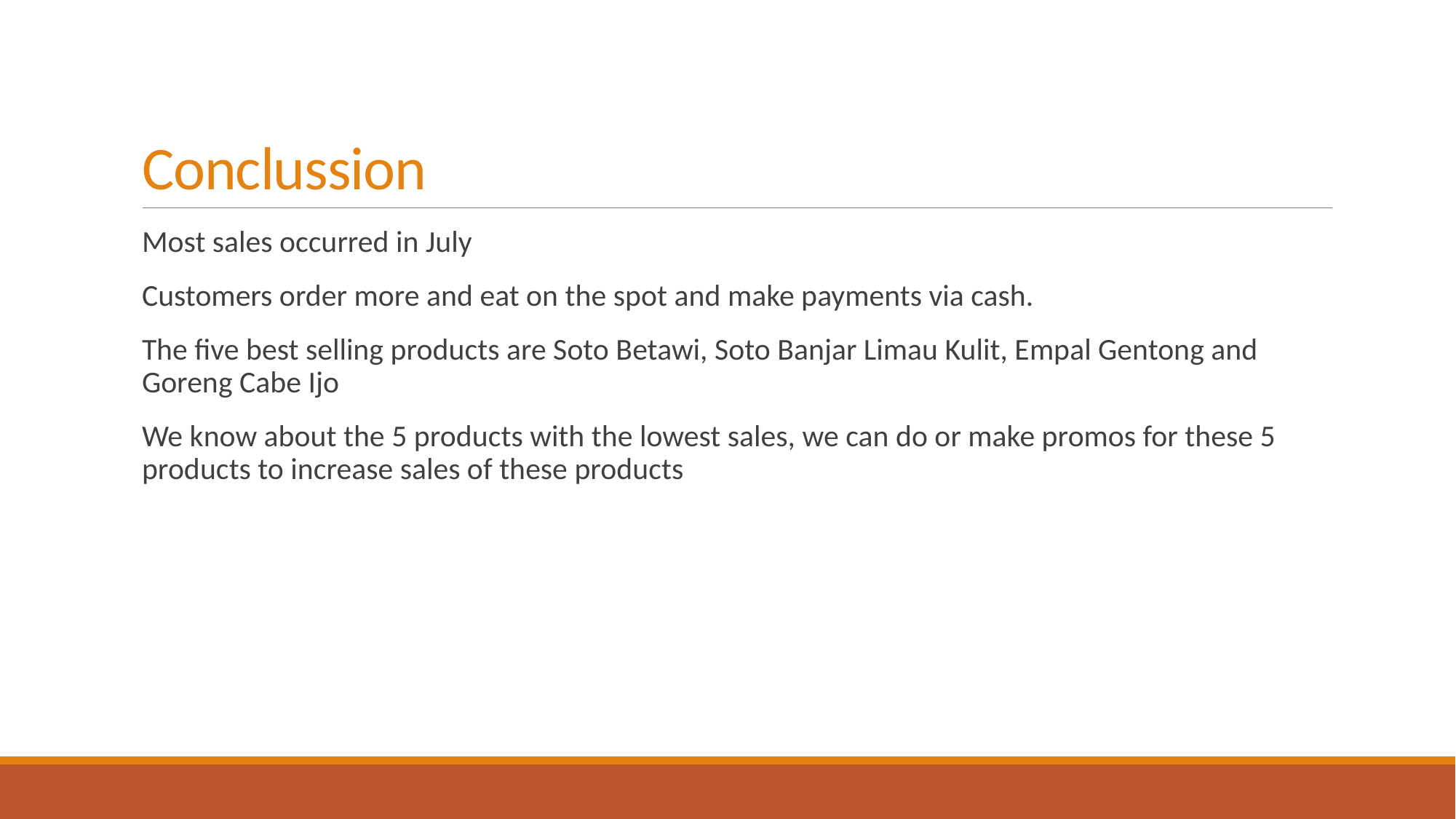

# Conclussion
Most sales occurred in July
Customers order more and eat on the spot and make payments via cash.
The five best selling products are Soto Betawi, Soto Banjar Limau Kulit, Empal Gentong and Goreng Cabe Ijo
We know about the 5 products with the lowest sales, we can do or make promos for these 5 products to increase sales of these products